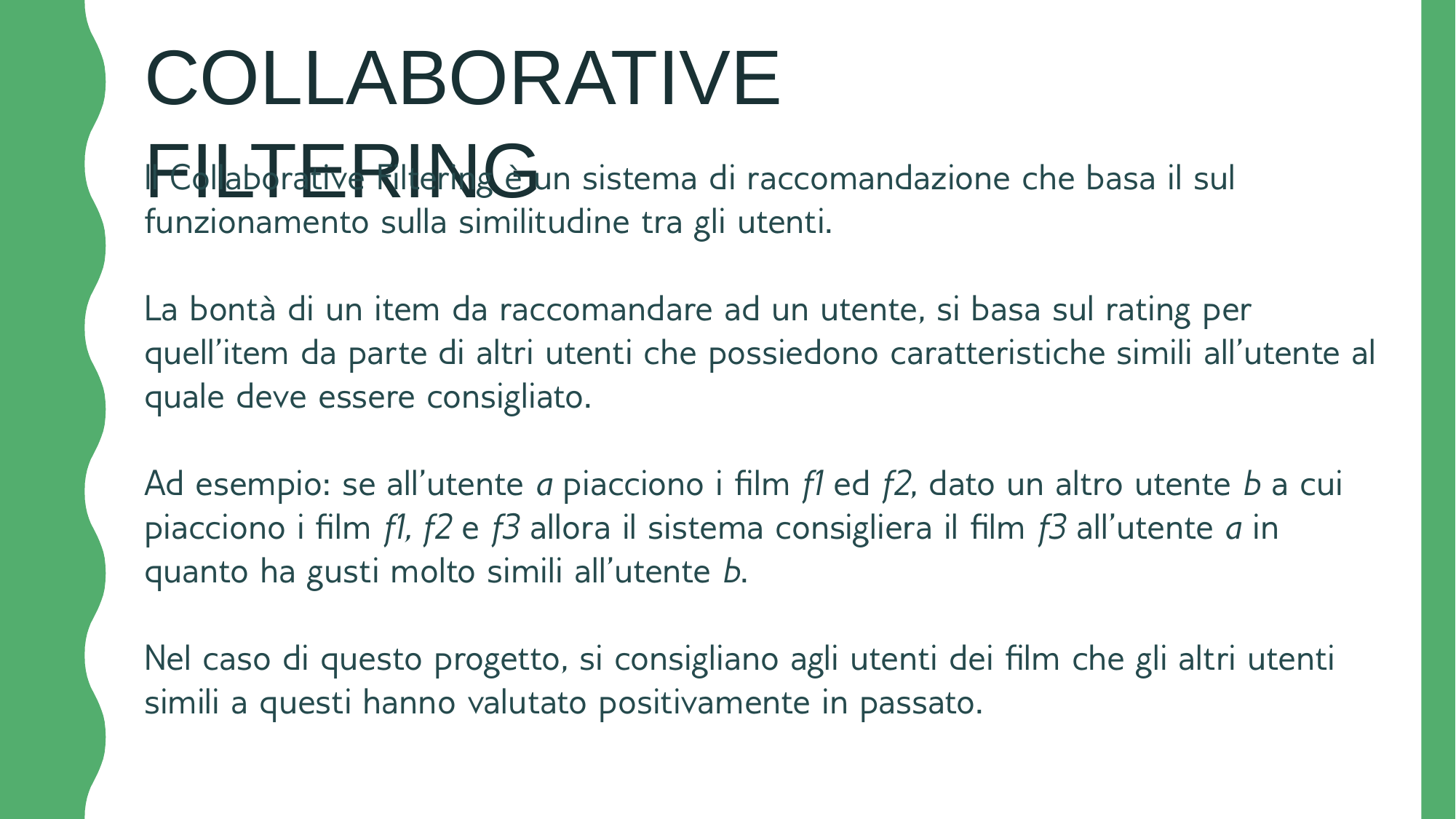

COLLABORATIVE FILTERING
Il Collaborative Filtering è un sistema di raccomandazione che basa il sul funzionamento sulla similitudine tra gli utenti.

La bontà di un item da raccomandare ad un utente, si basa sul rating per quell’item da parte di altri utenti che possiedono caratteristiche simili all’utente al quale deve essere consigliato.

Ad esempio: se all’utente a piacciono i film f1 ed f2, dato un altro utente b a cui piacciono i film f1, f2 e f3 allora il sistema consigliera il film f3 all’utente a in quanto ha gusti molto simili all’utente b.

Nel caso di questo progetto, si consigliano agli utenti dei film che gli altri utenti simili a questi hanno valutato positivamente in passato.